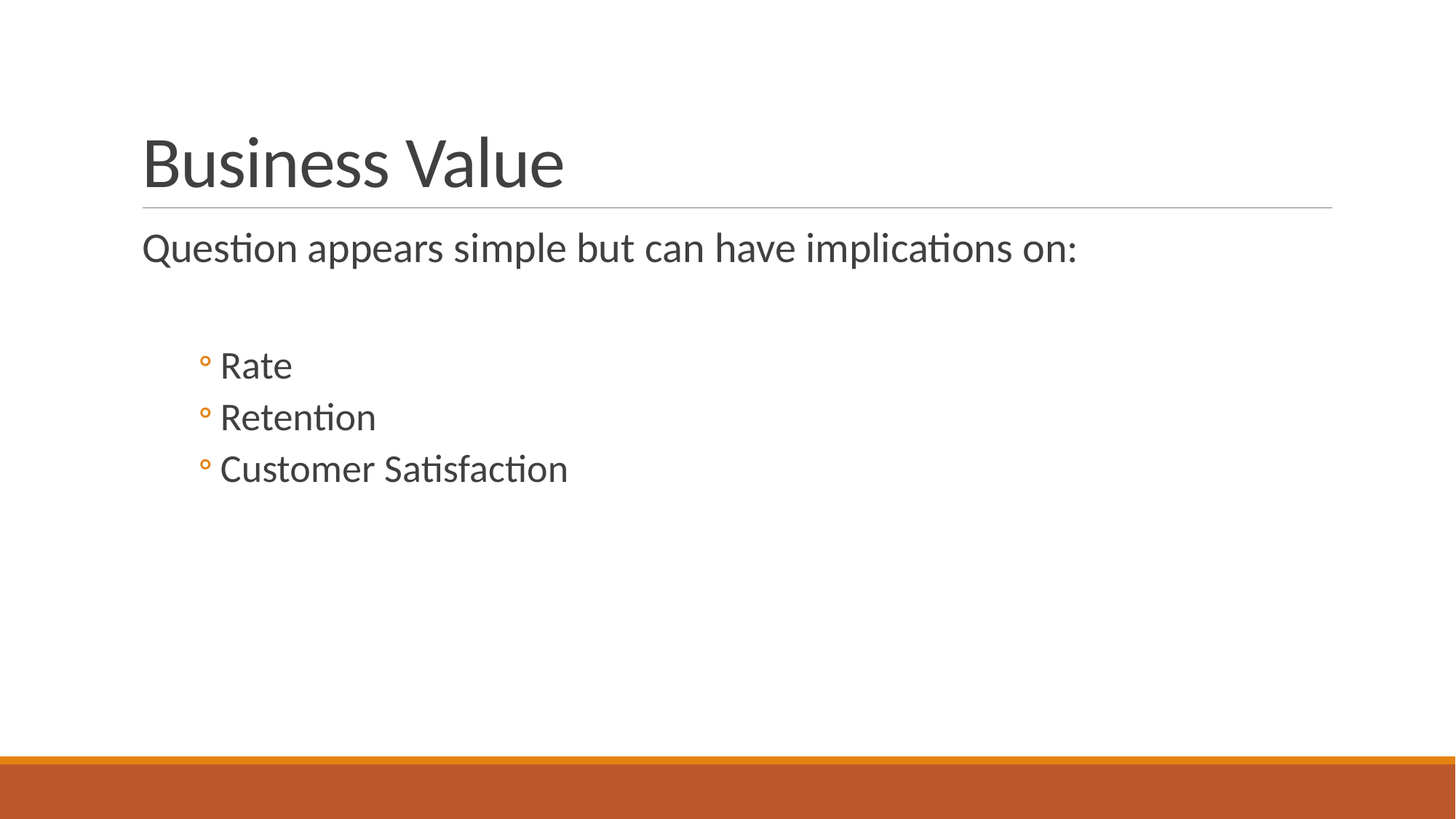

# Business Value
Question appears simple but can have implications on:

Rate
Retention
Customer Satisfaction